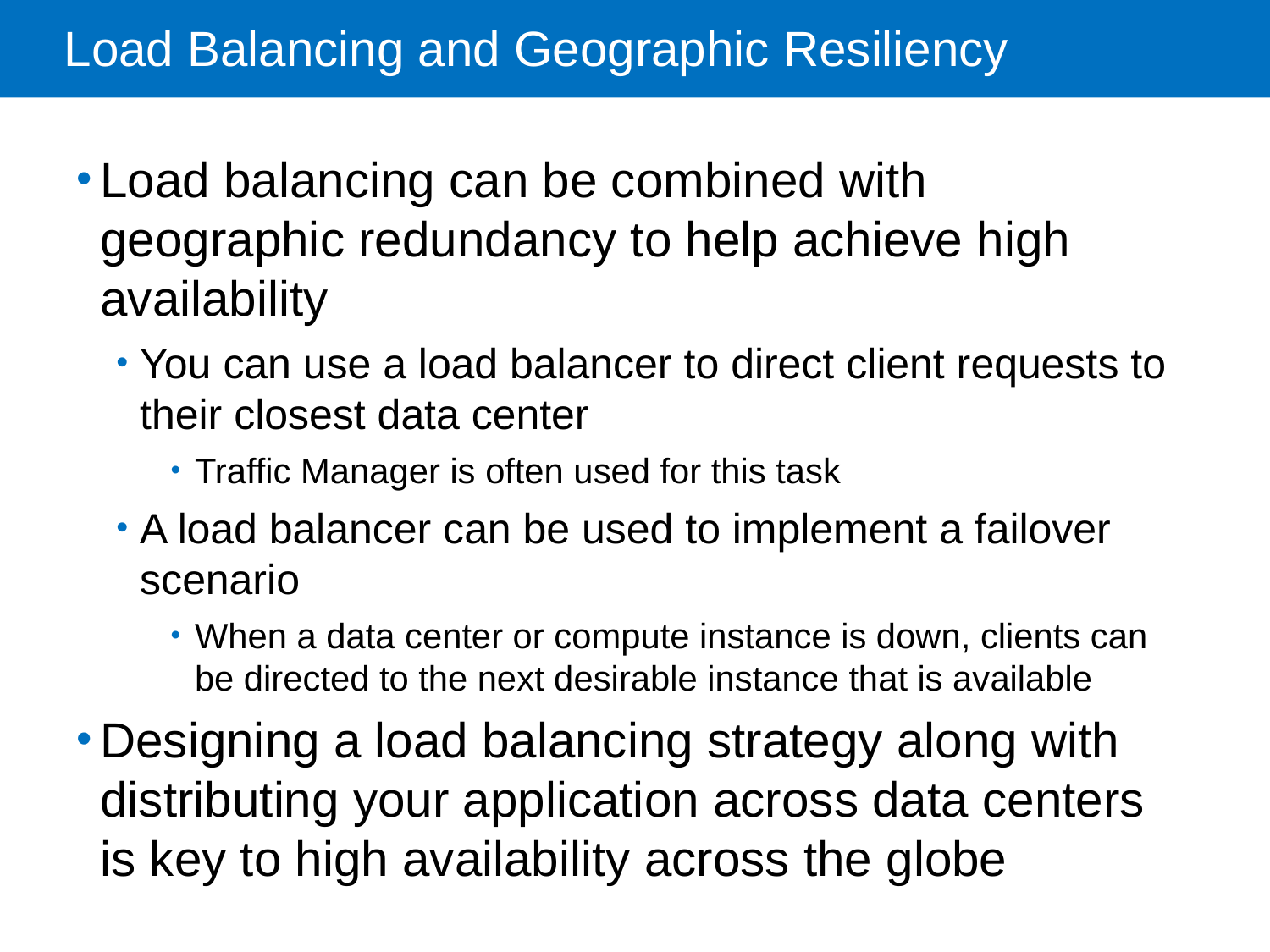

# Load Balancing and Geographic Resiliency
Load balancing can be combined with geographic redundancy to help achieve high availability
You can use a load balancer to direct client requests to their closest data center
Traffic Manager is often used for this task
A load balancer can be used to implement a failover scenario
When a data center or compute instance is down, clients can be directed to the next desirable instance that is available
Designing a load balancing strategy along with distributing your application across data centers is key to high availability across the globe